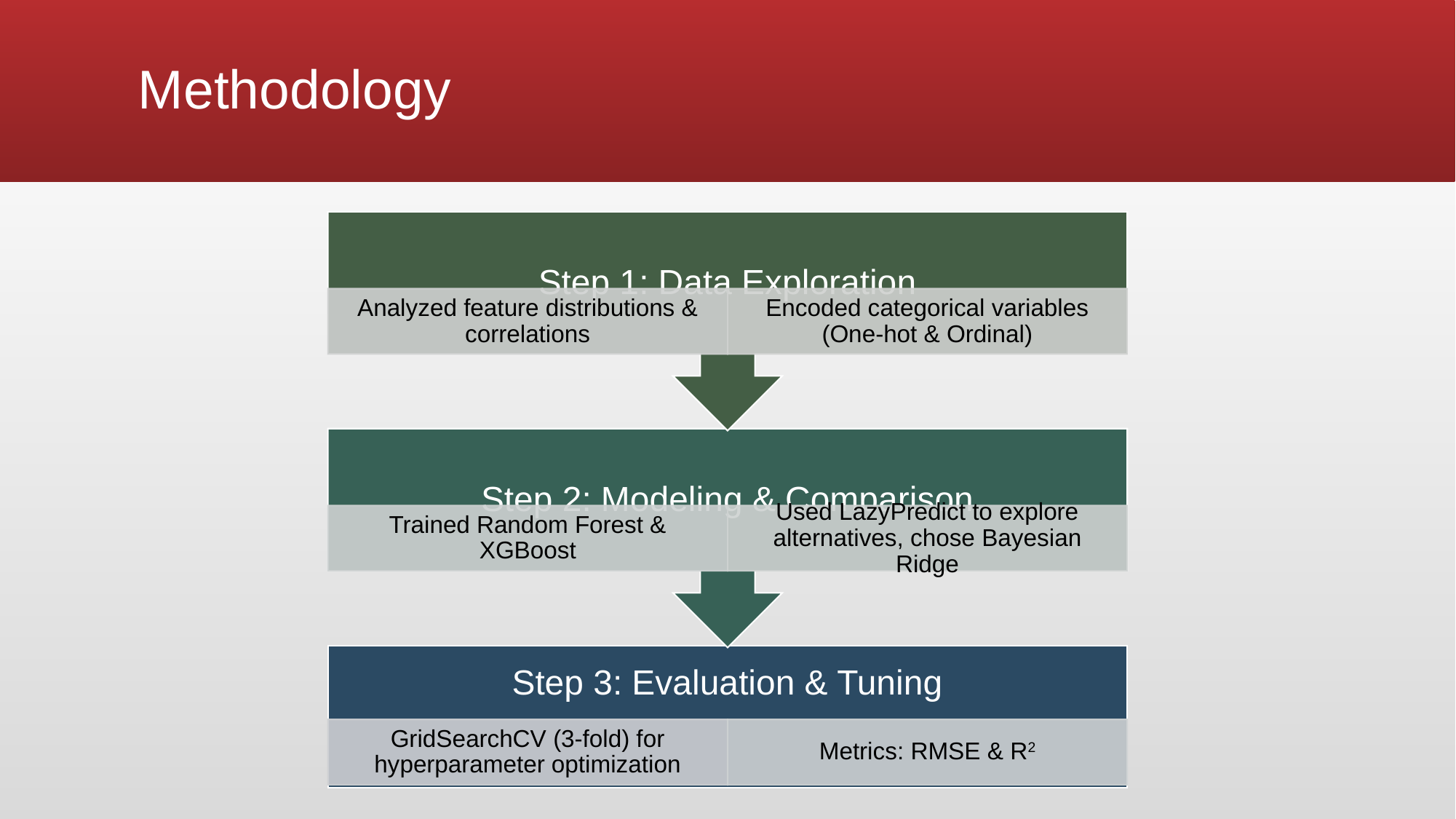

# Methodology
Step 3: Evaluation & Tuning
GridSearchCV (3-fold) for hyperparameter optimization
Metrics: RMSE & R2
Step 2: Modeling & Comparison
Trained Random Forest & XGBoost
Used LazyPredict to explore alternatives, chose Bayesian Ridge
Step 1: Data Exploration
Analyzed feature distributions & correlations
Encoded categorical variables (One-hot & Ordinal)